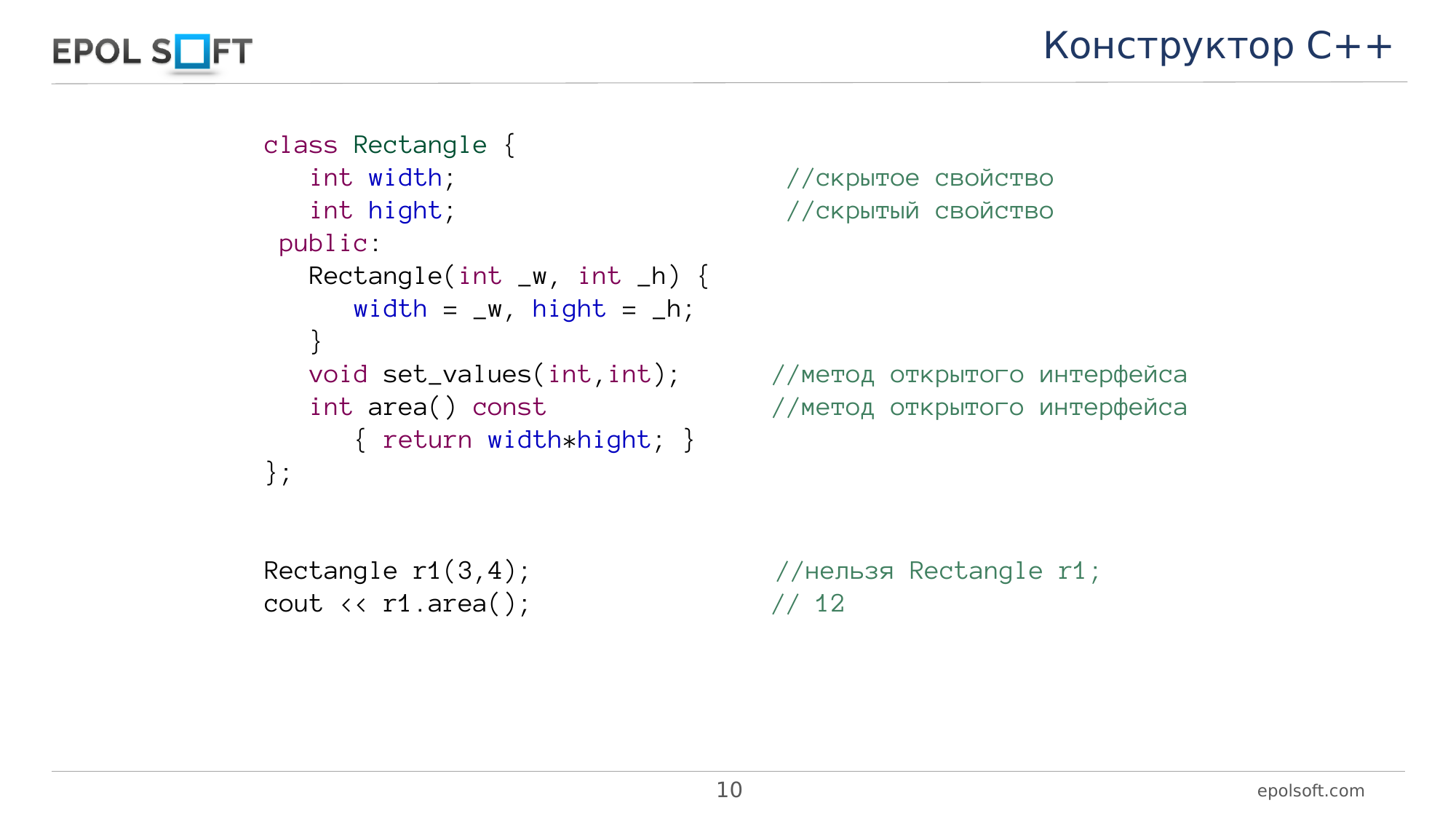

Конструктор С++
class Rectangle {
   int width;                      //скрытое свойство
   int hight;                      //скрытый свойство
 public:
   Rectangle(int _w, int _h) {
      width = _w, hight = _h;
   }
   void set_values(int,int);      //метод открытого интерфейса
   int area() const               //метод открытого интерфейса
      { return width*hight; }
};

Rectangle r1(3,4); 		     //нельзя Rectangle r1;
cout << r1.area();                // 12

10